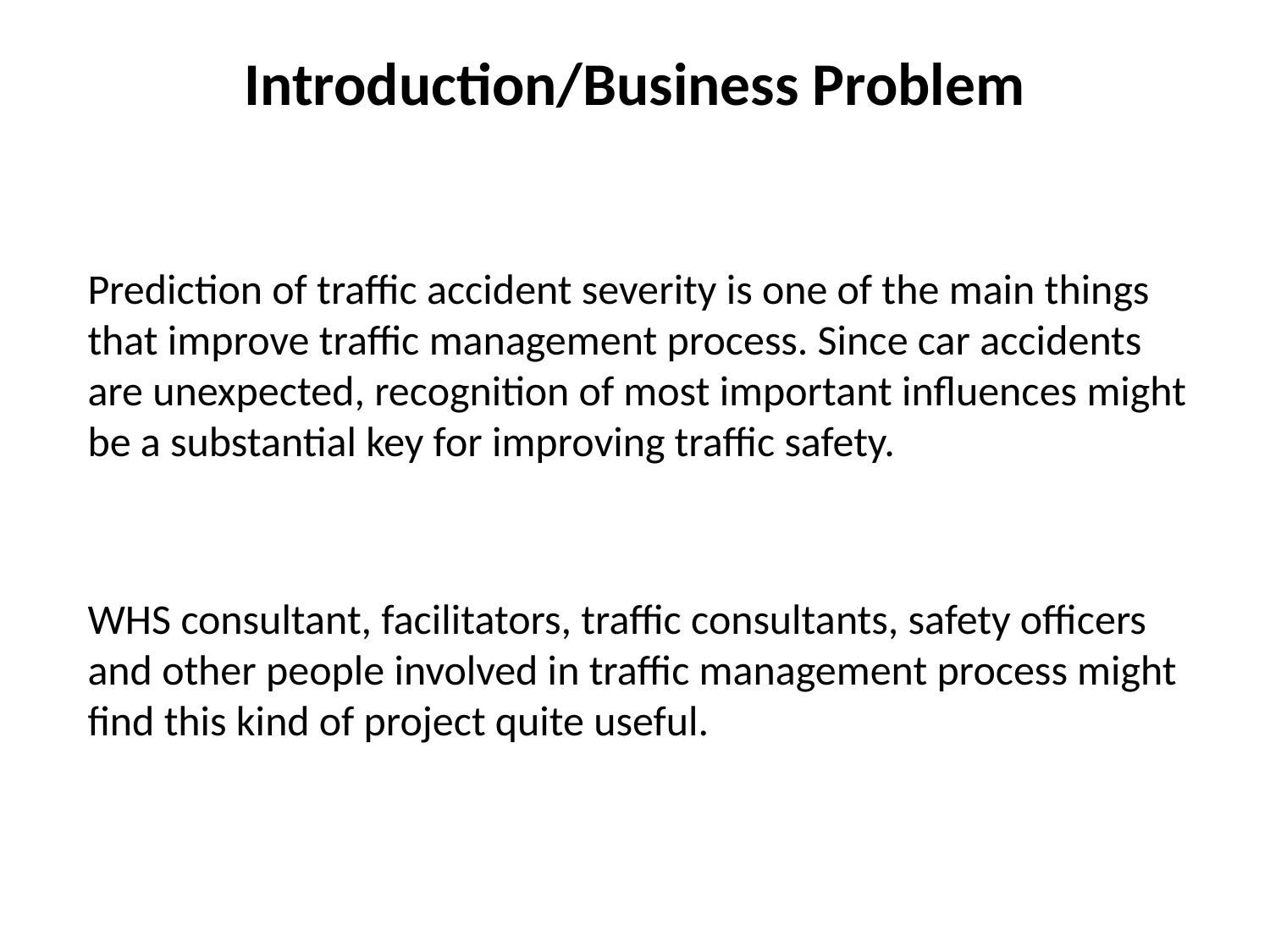

# Introduction/Business Problem

Prediction of traffic accident severity is one of the main things that improve traffic management process. Since car accidents are unexpected, recognition of most important influences might be a substantial key for improving traffic safety.

WHS consultant, facilitators, traffic consultants, safety officers and other people involved in traffic management process might find this kind of project quite useful.